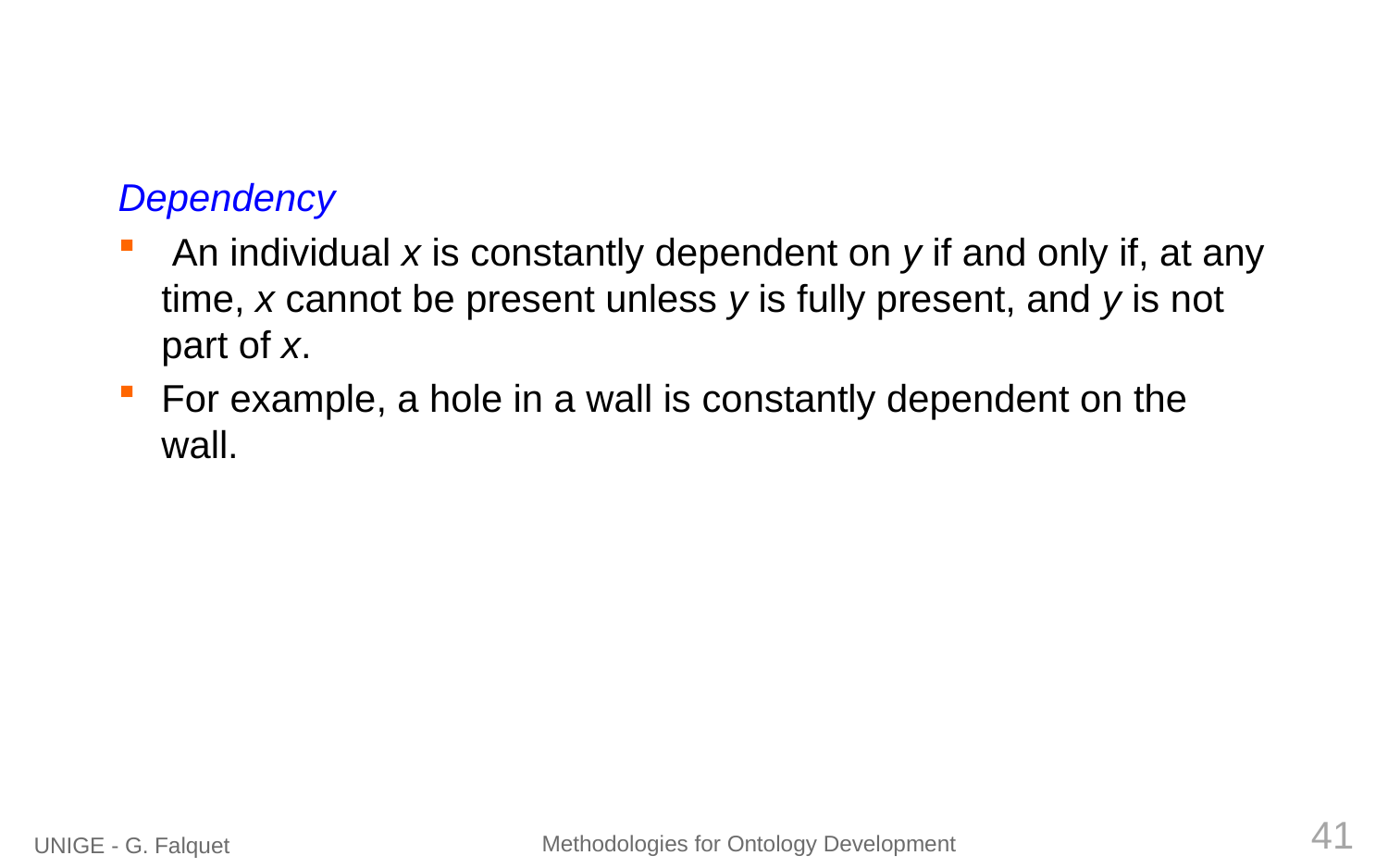

#
Dependency
 An individual x is constantly dependent on y if and only if, at any time, x cannot be present unless y is fully present, and y is not part of x.
For example, a hole in a wall is constantly dependent on the wall.

41
Methodologies for Ontology Development
UNIGE - G. Falquet